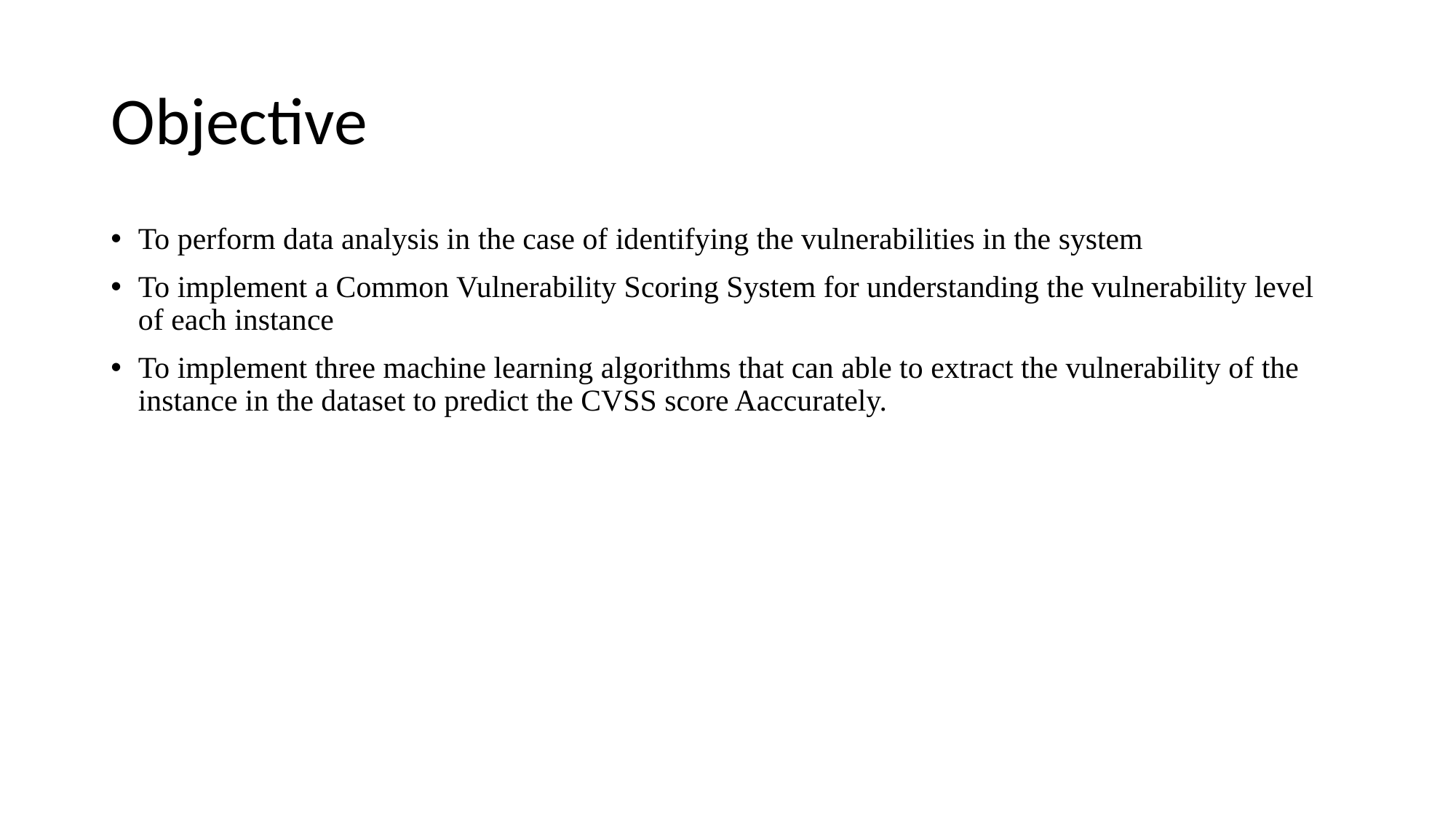

# Objective
To perform data analysis in the case of identifying the vulnerabilities in the system
To implement a Common Vulnerability Scoring System for understanding the vulnerability level of each instance
To implement three machine learning algorithms that can able to extract the vulnerability of the instance in the dataset to predict the CVSS score Aaccurately.